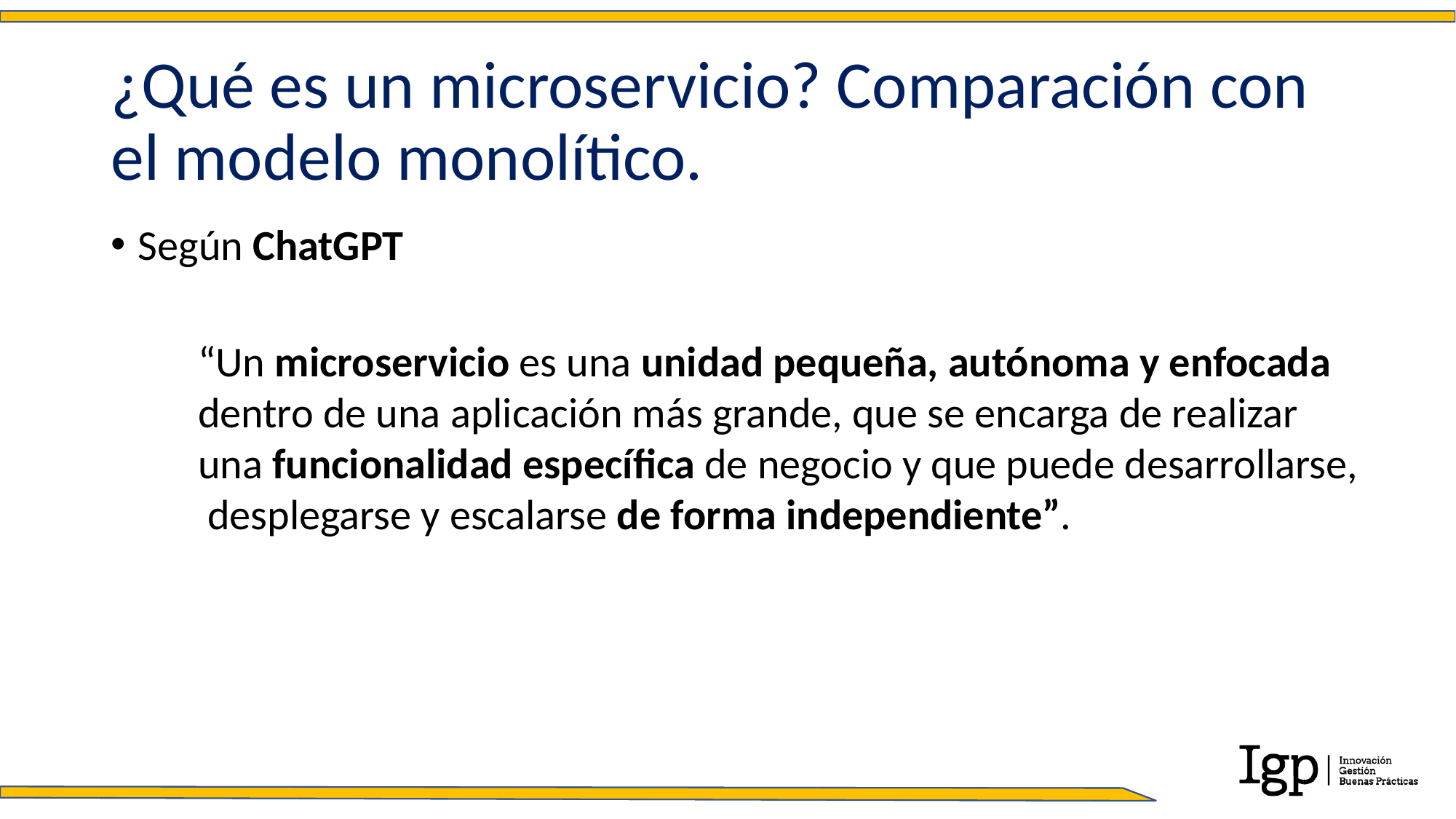

# ¿Qué es un microservicio? Comparación con el modelo monolítico.
Según ChatGPT
“Un microservicio es una unidad pequeña, autónoma y enfocada
dentro de una aplicación más grande, que se encarga de realizar
una funcionalidad específica de negocio y que puede desarrollarse,
 desplegarse y escalarse de forma independiente”.